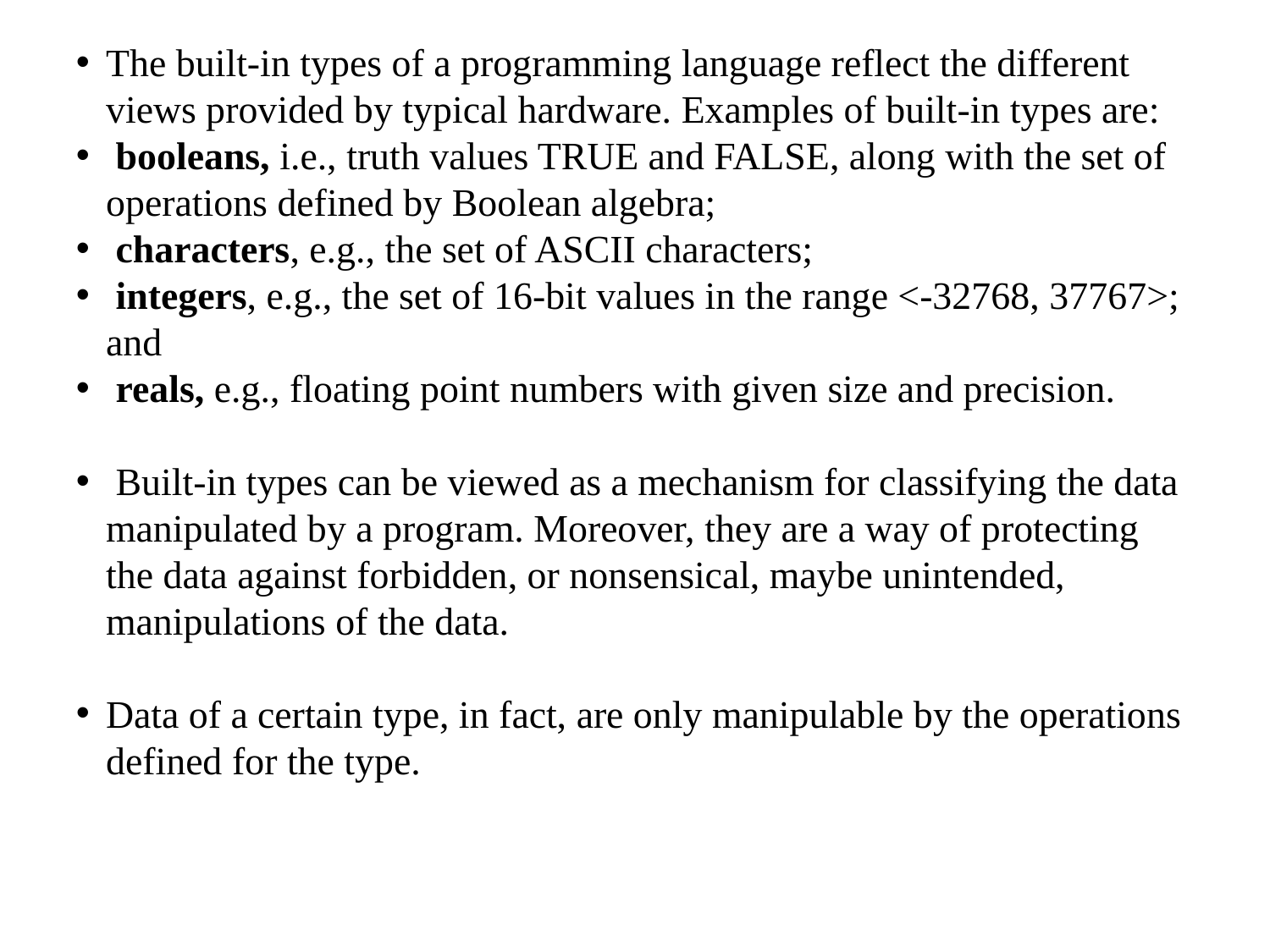

The built-in types of a programming language reflect the different views provided by typical hardware. Examples of built-in types are:
 booleans, i.e., truth values TRUE and FALSE, along with the set of operations defined by Boolean algebra;
 characters, e.g., the set of ASCII characters;
 integers, e.g., the set of 16-bit values in the range <-32768, 37767>; and
 reals, e.g., floating point numbers with given size and precision.

 Built-in types can be viewed as a mechanism for classifying the data manipulated by a program. Moreover, they are a way of protecting the data against forbidden, or nonsensical, maybe unintended, manipulations of the data.

Data of a certain type, in fact, are only manipulable by the operations defined for the type.